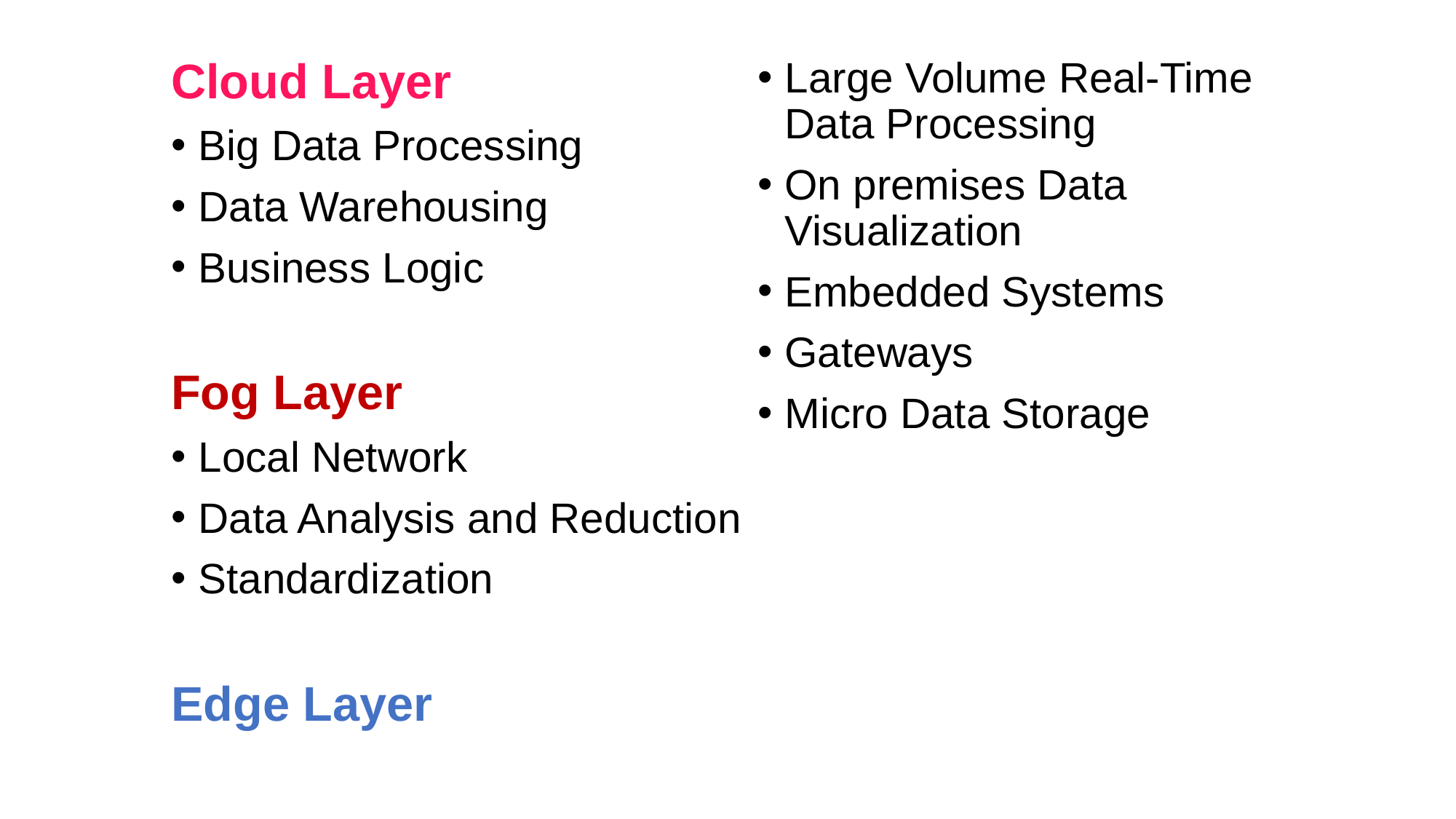

Cloud Layer
Big Data Processing
Data Warehousing
Business Logic

Fog Layer
Local Network
Data Analysis and Reduction
Standardization

Edge Layer
Large Volume Real-Time Data Processing
On premises Data Visualization
Embedded Systems
Gateways
Micro Data Storage